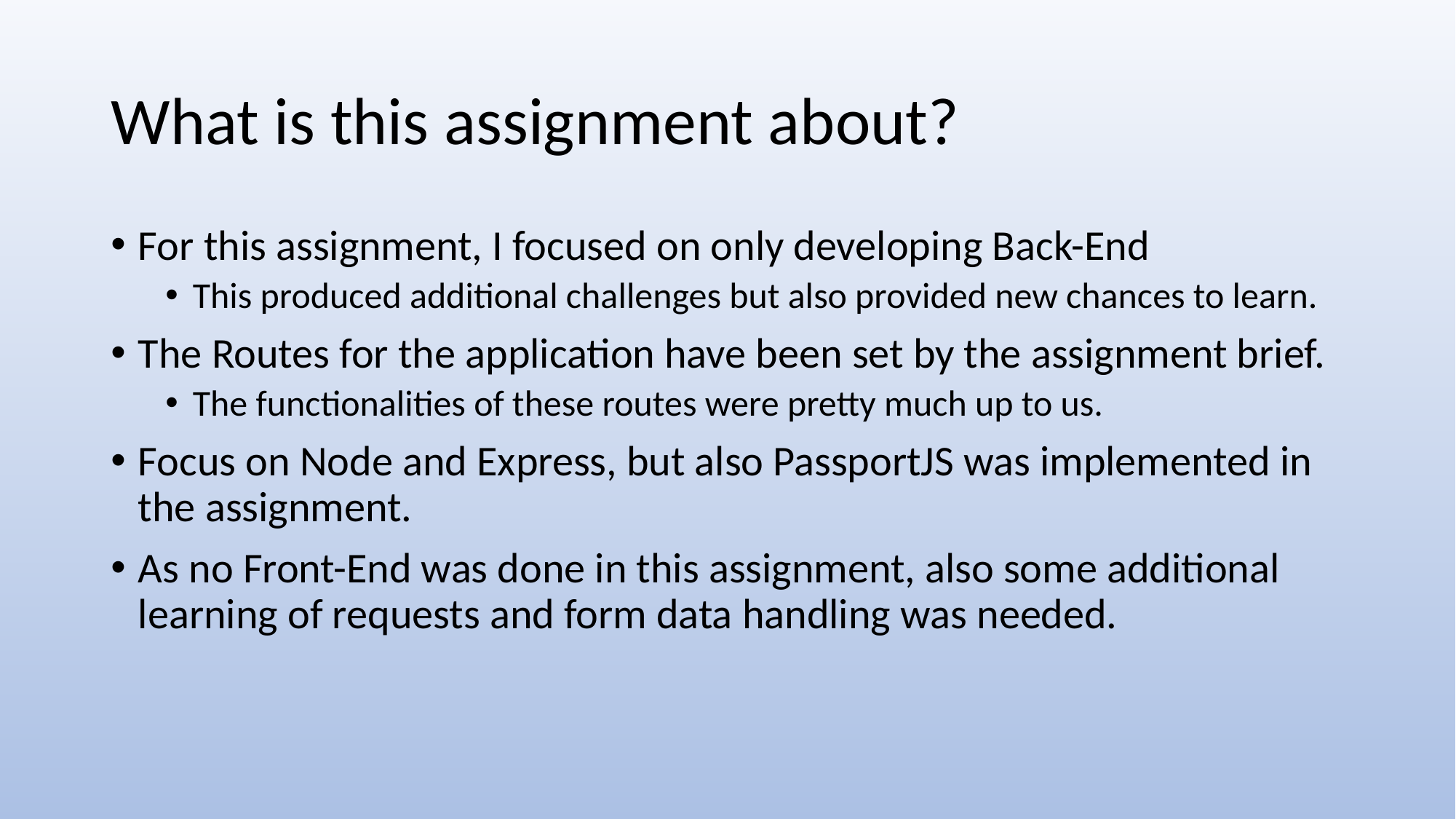

# What is this assignment about?
For this assignment, I focused on only developing Back-End
This produced additional challenges but also provided new chances to learn.
The Routes for the application have been set by the assignment brief.
The functionalities of these routes were pretty much up to us.
Focus on Node and Express, but also PassportJS was implemented in the assignment.
As no Front-End was done in this assignment, also some additional learning of requests and form data handling was needed.